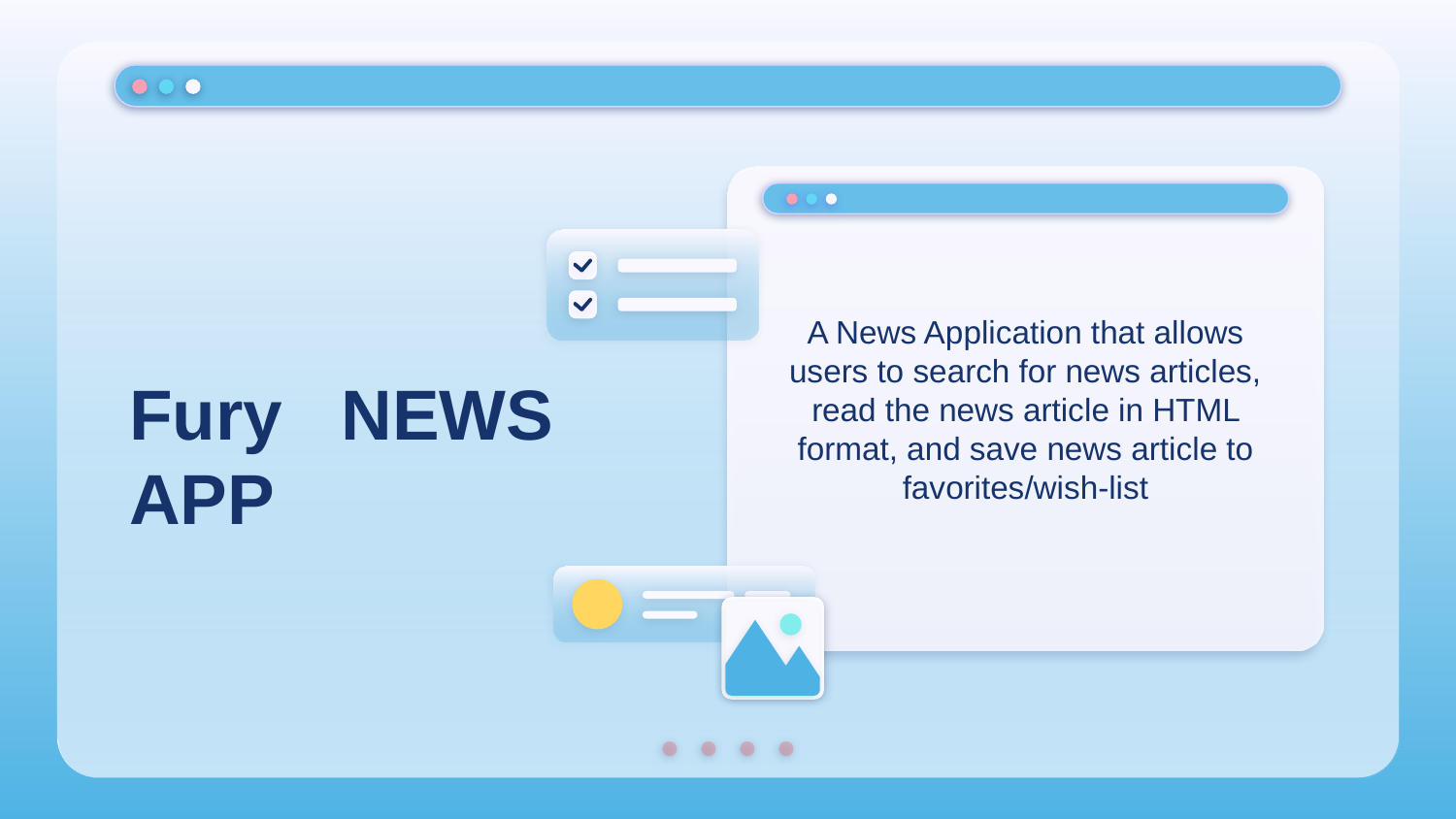

A News Application that allows users to search for news articles, read the news article in HTML format, and save news article to favorites/wish-list
# Fury   NEWS APP